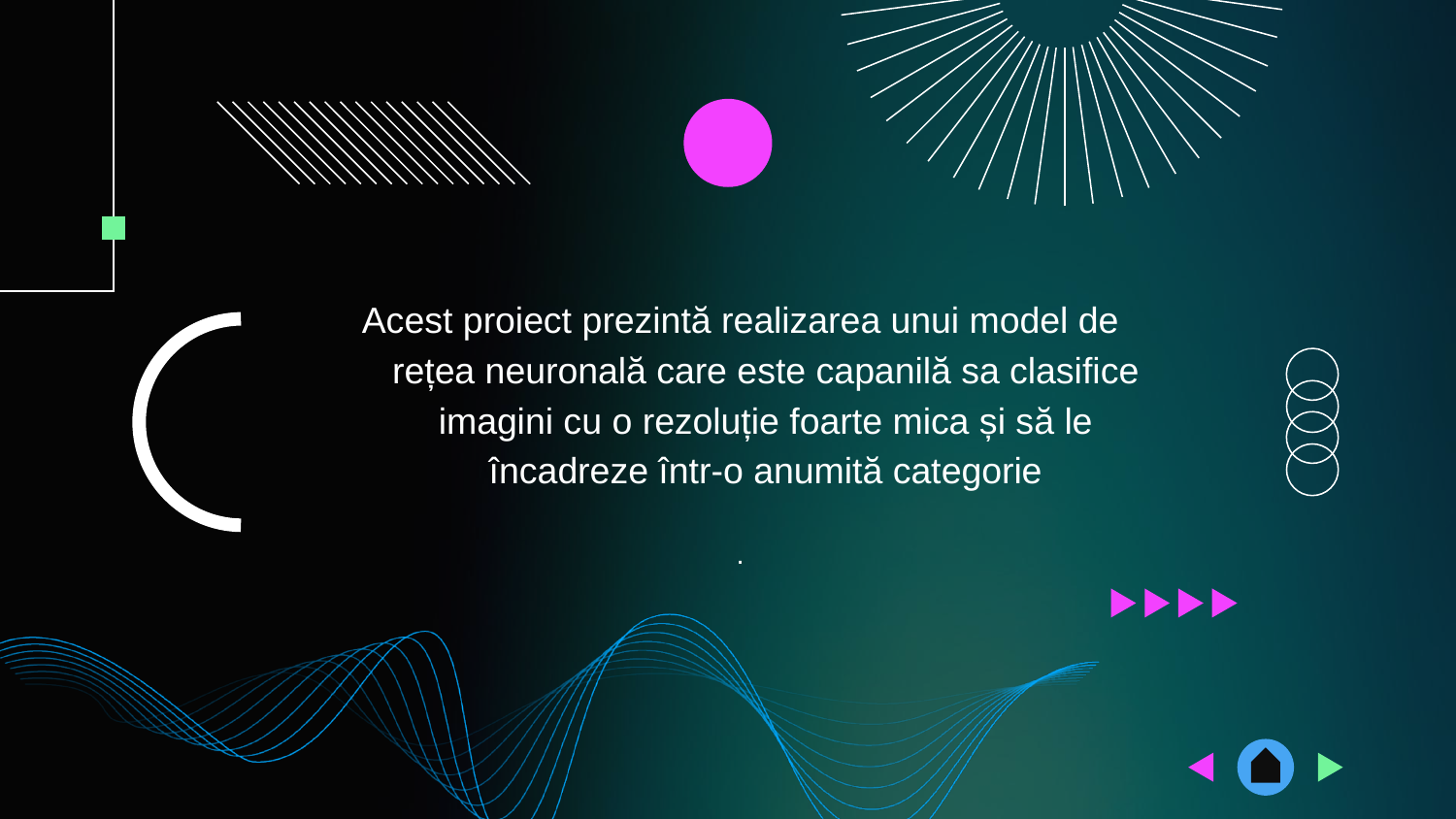

Acest proiect prezintă realizarea unui model de rețea neuronală care este capanilă sa clasifice imagini cu o rezoluție foarte mica și să le încadreze într-o anumită categorie

.